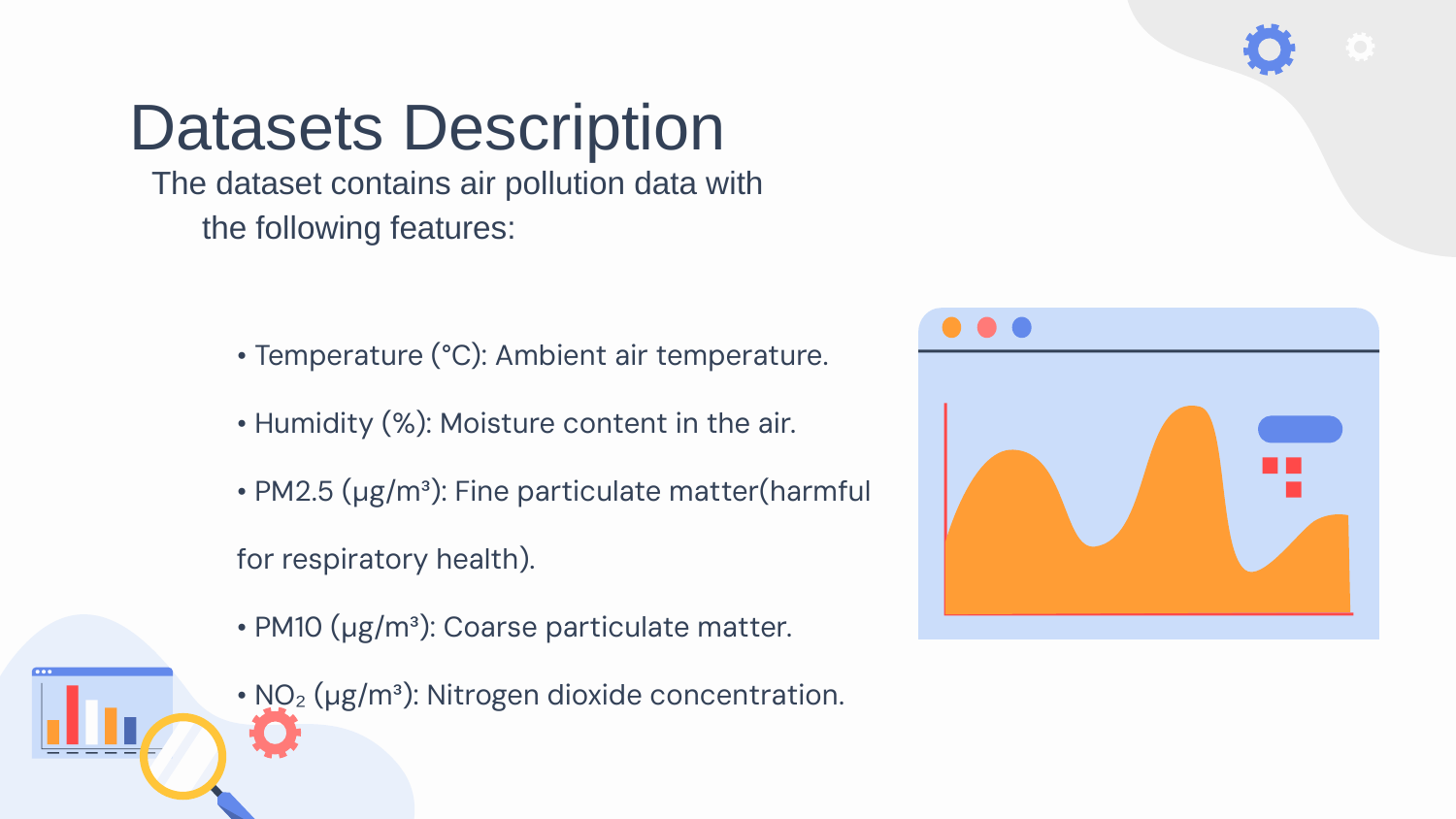

# Datasets Description
The dataset contains air pollution data with the following features:
• Temperature (°C): Ambient air temperature.
• Humidity (%): Moisture content in the air.
• PM2.5 (µg/m³): Fine particulate matter(harmful
for respiratory health).
• PM10 (µg/m³): Coarse particulate matter.
• NO₂ (µg/m³): Nitrogen dioxide concentration.